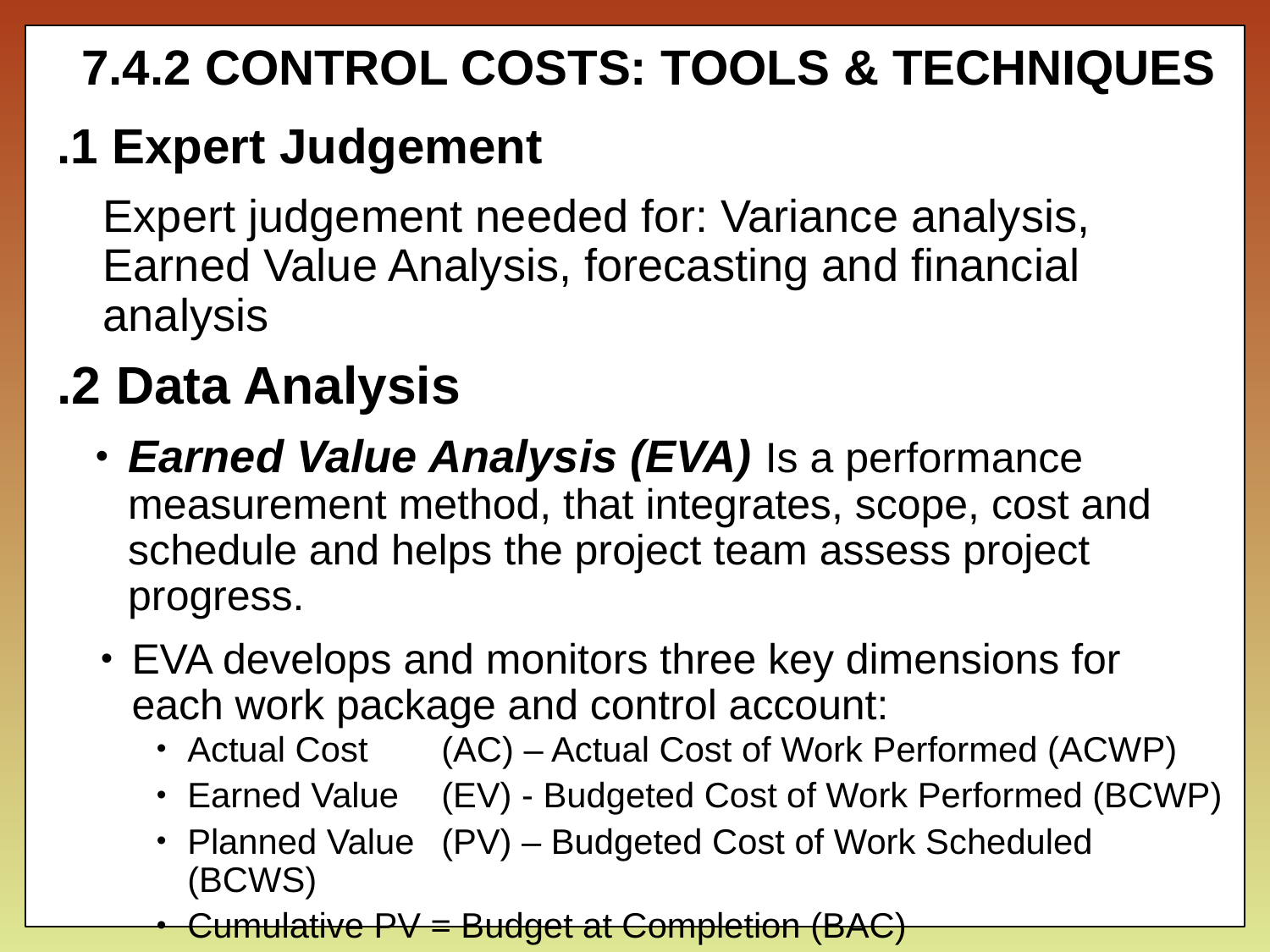

# 7.4.2 CONTROL COSTS: TOOLS & TECHNIQUES
.1 Expert Judgement
Expert judgement needed for: Variance analysis, Earned Value Analysis, forecasting and financial analysis
.2 Data Analysis
Earned Value Analysis (EVA) Is a performance measurement method, that integrates, scope, cost and schedule and helps the project team assess project progress.
EVA develops and monitors three key dimensions for each work package and control account:
Actual Cost 	(AC) – Actual Cost of Work Performed (ACWP)
Earned Value 	(EV) - Budgeted Cost of Work Performed (BCWP)
Planned Value 	(PV) – Budgeted Cost of Work Scheduled (BCWS)
Cumulative PV = Budget at Completion (BAC)